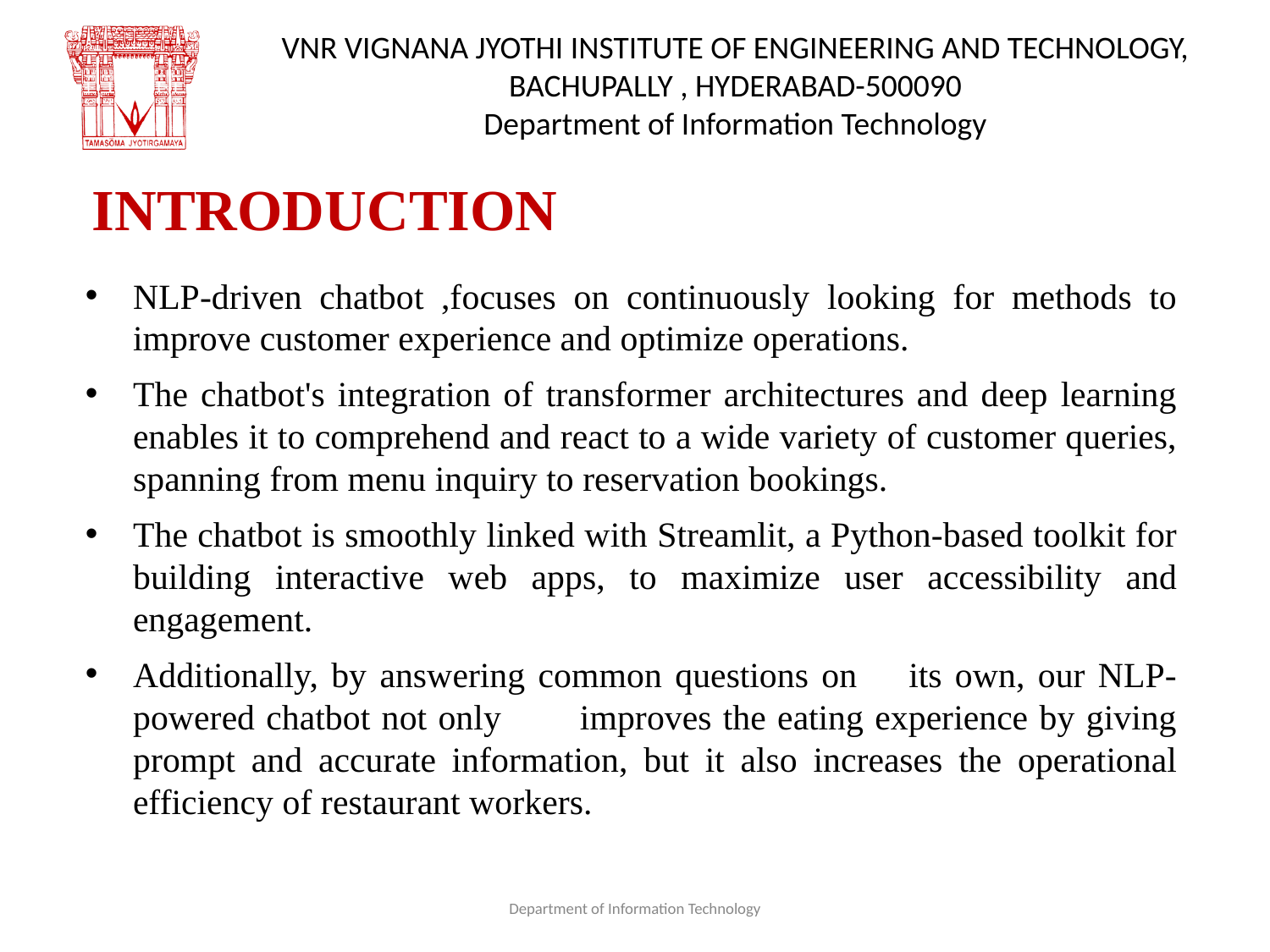

# INTRODUCTION
NLP-driven chatbot ,focuses on continuously looking for methods to improve customer experience and optimize operations.
The chatbot's integration of transformer architectures and deep learning enables it to comprehend and react to a wide variety of customer queries, spanning from menu inquiry to reservation bookings.
The chatbot is smoothly linked with Streamlit, a Python-based toolkit for building interactive web apps, to maximize user accessibility and engagement.
Additionally, by answering common questions on    its own, our NLP-powered chatbot not only       improves the eating experience by giving prompt and accurate information, but it also increases the operational efficiency of restaurant workers.

Department of Information Technology